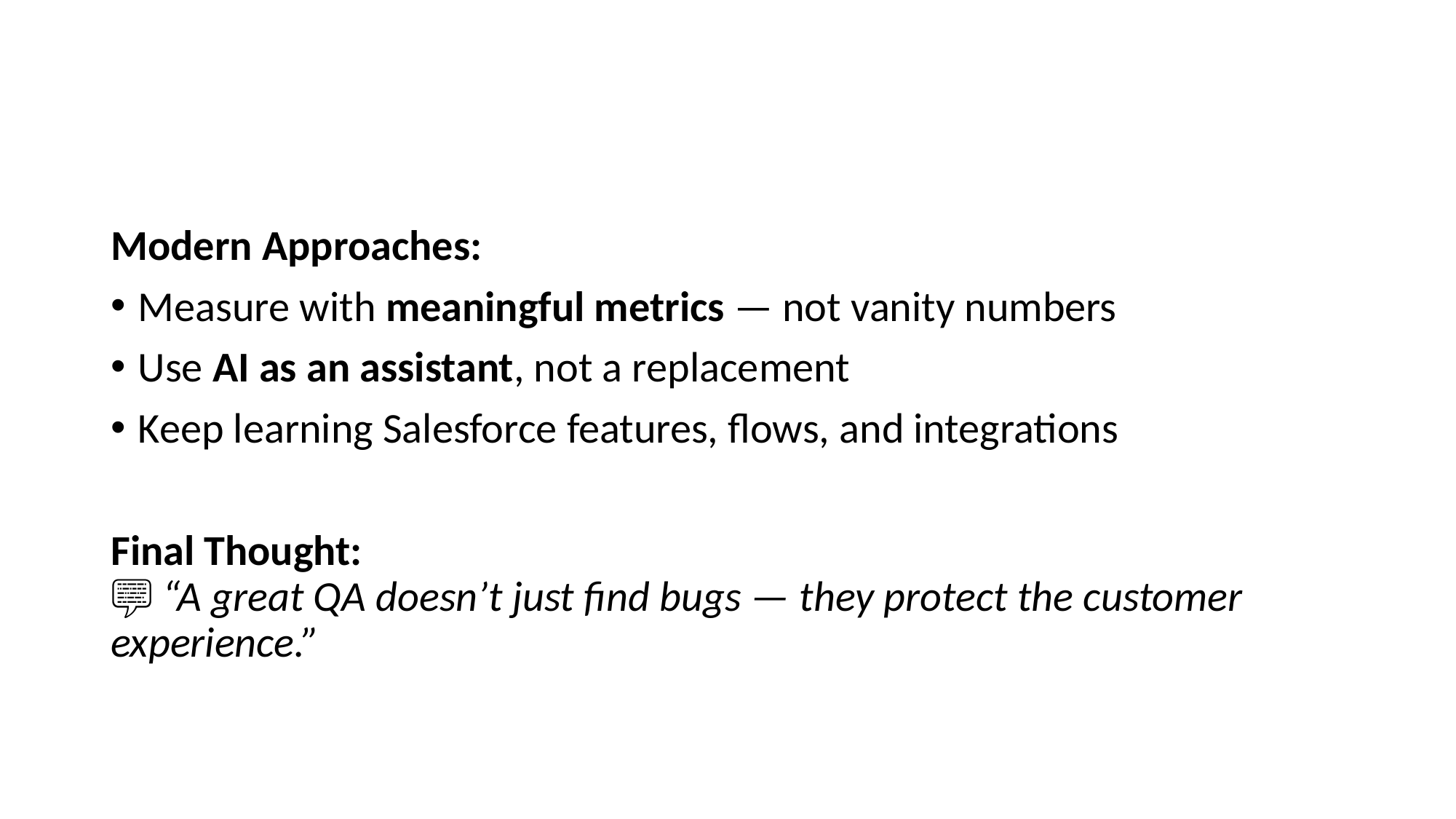

#
Modern Approaches:
Measure with meaningful metrics — not vanity numbers
Use AI as an assistant, not a replacement
Keep learning Salesforce features, flows, and integrations

Final Thought:
💬 “A great QA doesn’t just find bugs — they protect the customer experience.”